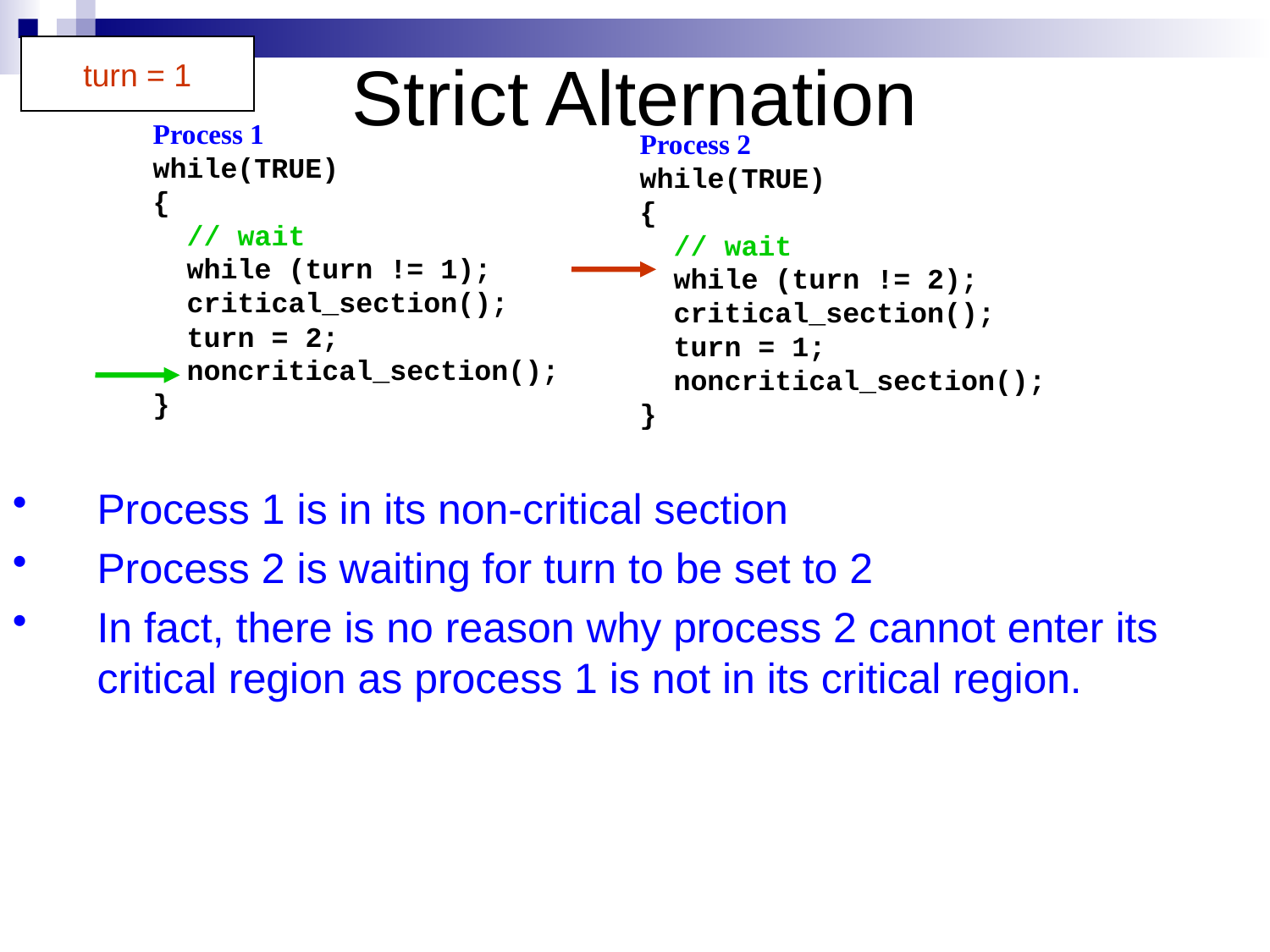

Strict Alternation
turn = 1
Process 1
while(TRUE)
{
  // wait
  while (turn != 1);
  critical_section();
  turn = 2;
  noncritical_section();
}
Process 2
while(TRUE)
{
  // wait
  while (turn != 2);
  critical_section();
  turn = 1;
  noncritical_section();
}

Process 1 is in its non-critical section
Process 2 is waiting for turn to be set to 2
In fact, there is no reason why process 2 cannot enter its critical region as process 1 is not in its critical region.